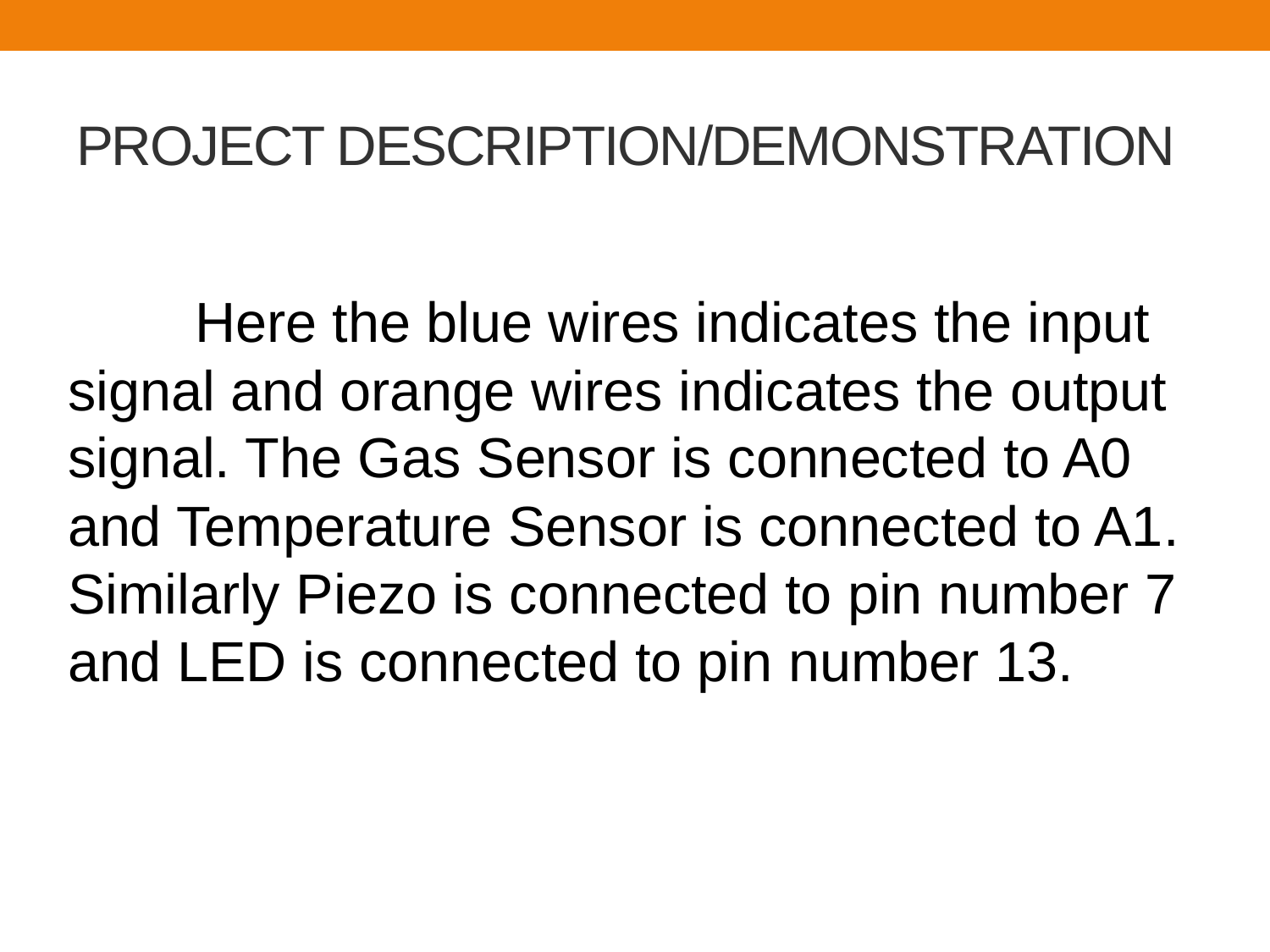

# PROJECT DESCRIPTION/DEMONSTRATION

	Here the blue wires indicates the input signal and orange wires indicates the output signal. The Gas Sensor is connected to A0 and Temperature Sensor is connected to A1. Similarly Piezo is connected to pin number 7 and LED is connected to pin number 13.